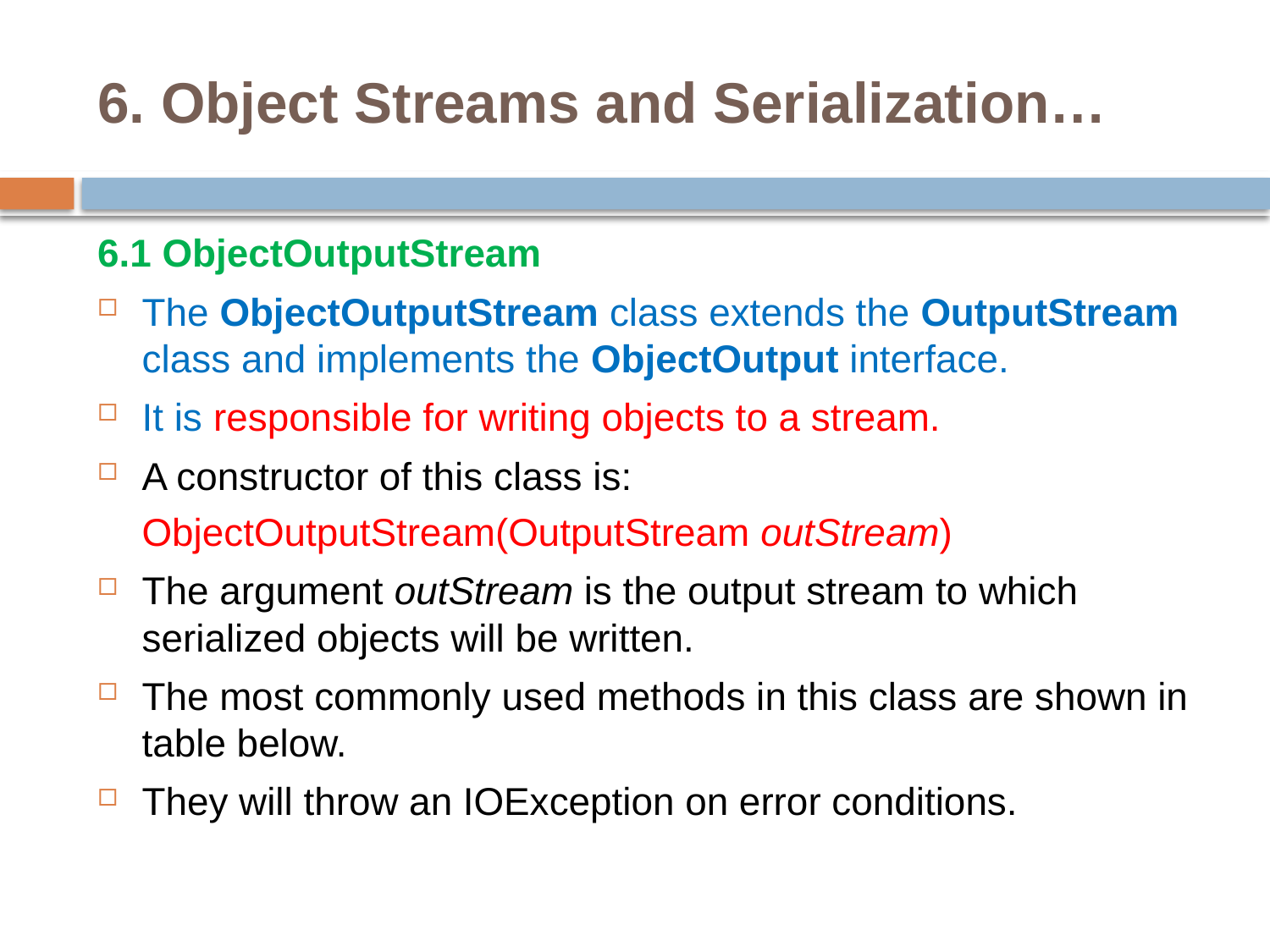

# 6. Object Streams and Serialization…
6.1 ObjectOutputStream
The ObjectOutputStream class extends the OutputStream class and implements the ObjectOutput interface.
It is responsible for writing objects to a stream.
A constructor of this class is:
ObjectOutputStream(OutputStream outStream)
The argument outStream is the output stream to which serialized objects will be written.
The most commonly used methods in this class are shown in table below.
They will throw an IOException on error conditions.